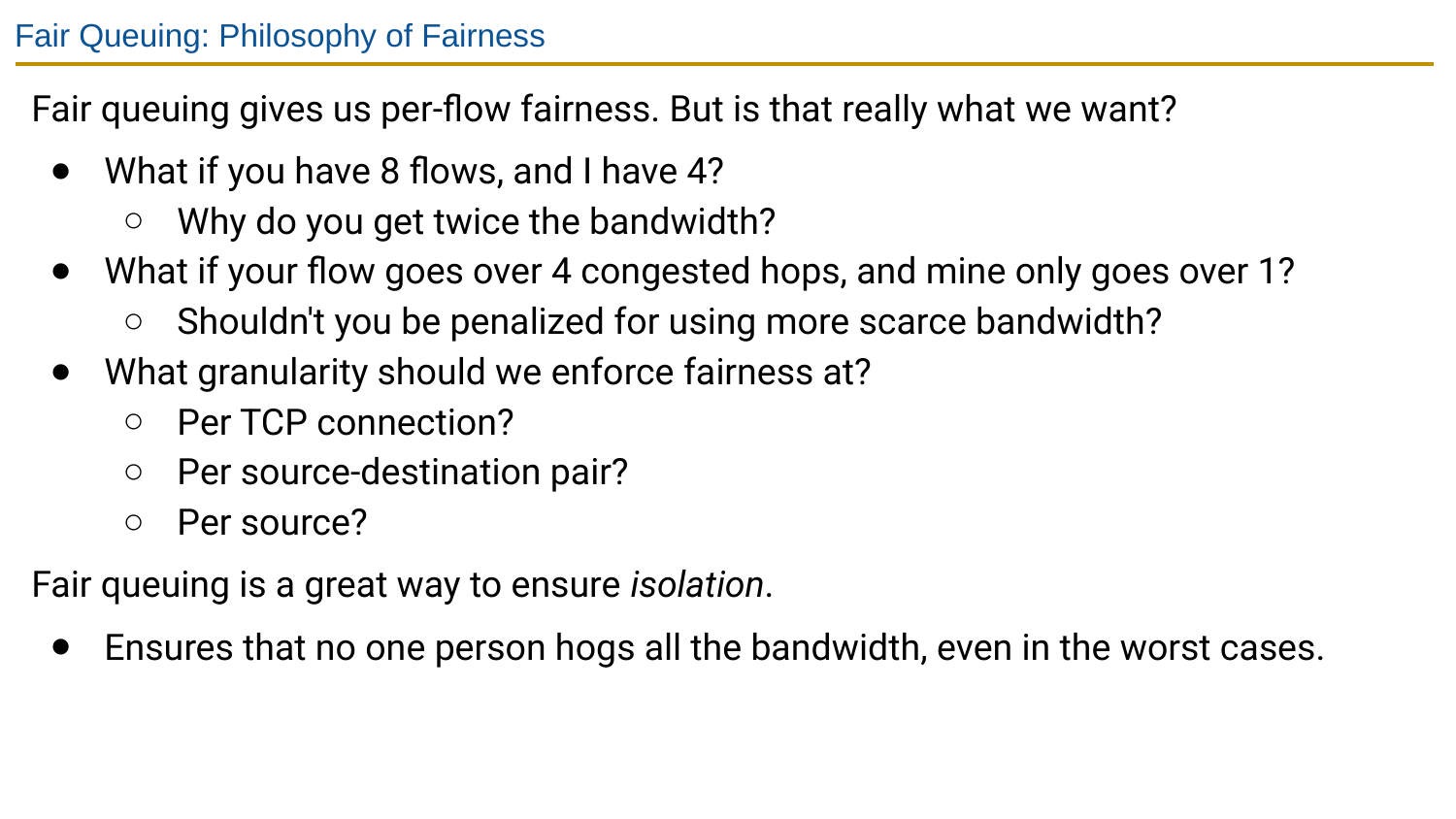

# Fair Queuing: Philosophy of Fairness
Fair queuing gives us per-flow fairness. But is that really what we want?
What if you have 8 flows, and I have 4?
Why do you get twice the bandwidth?
What if your flow goes over 4 congested hops, and mine only goes over 1?
Shouldn't you be penalized for using more scarce bandwidth?
What granularity should we enforce fairness at?
Per TCP connection?
Per source-destination pair?
Per source?
Fair queuing is a great way to ensure isolation.
Ensures that no one person hogs all the bandwidth, even in the worst cases.